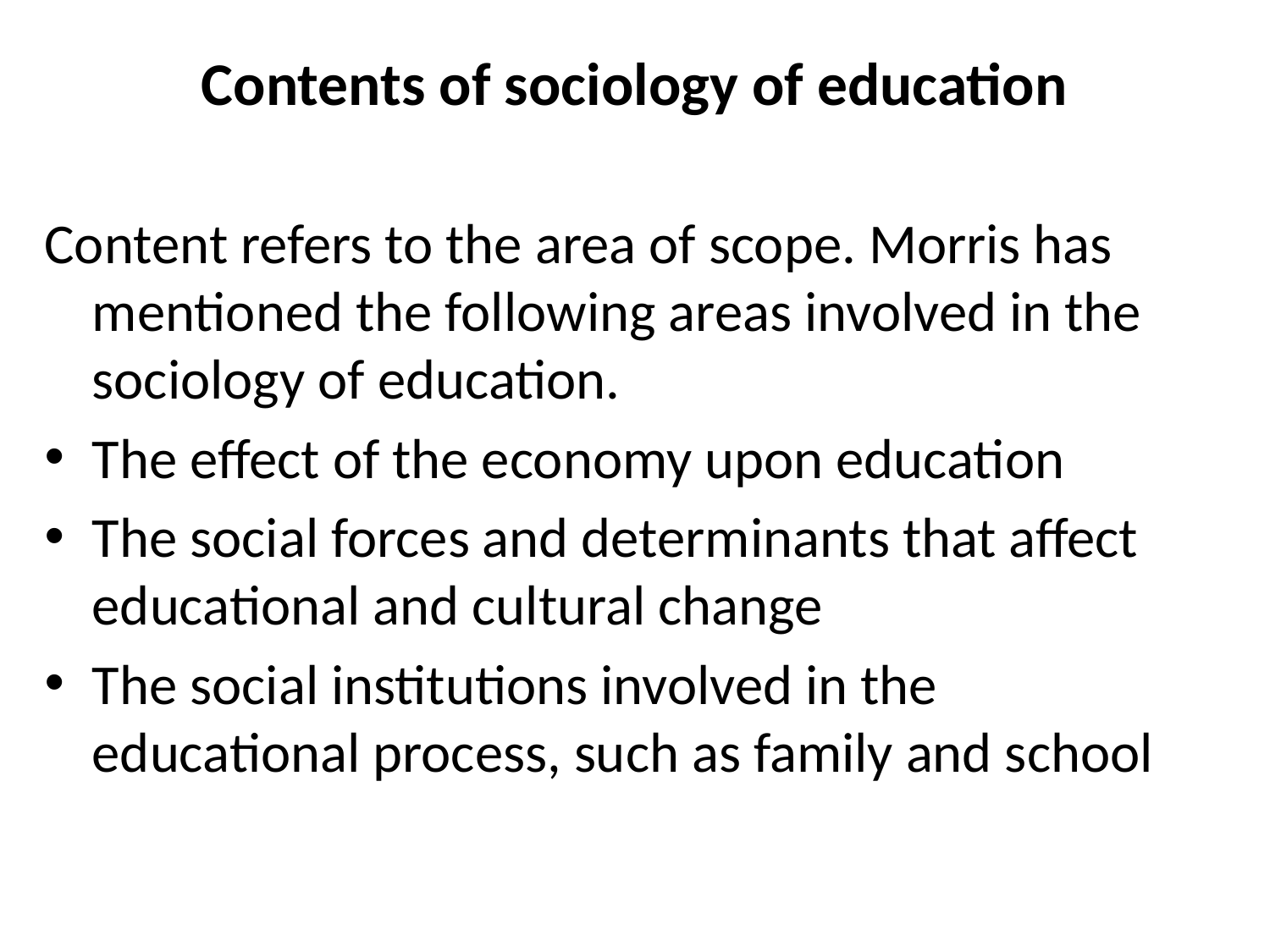

# Contents of sociology of education
Content refers to the area of scope. Morris has mentioned the following areas involved in the sociology of education.
The effect of the economy upon education
The social forces and determinants that affect educational and cultural change
The social institutions involved in the educational process, such as family and school